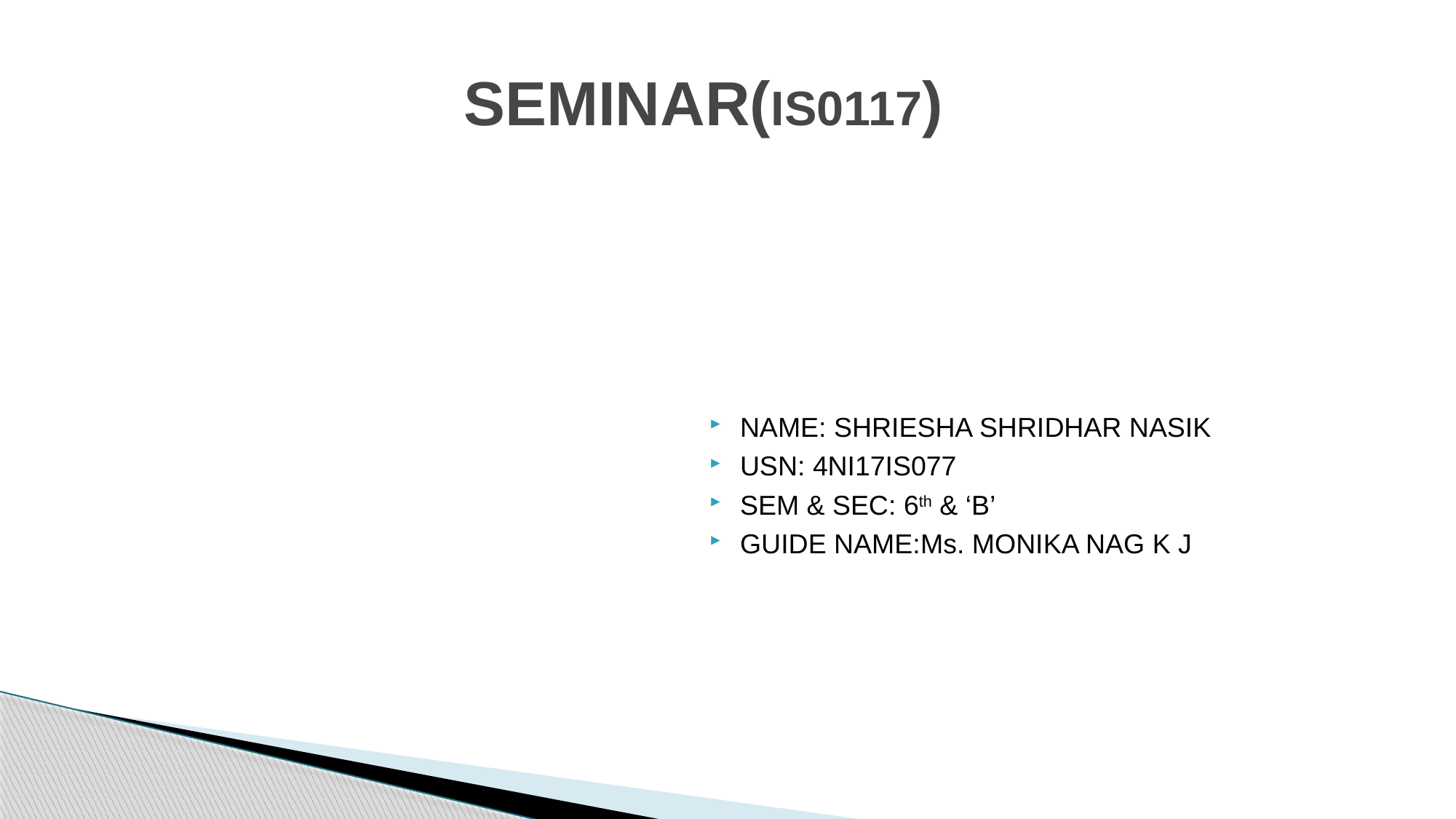

# SEMINAR(IS0117)
NAME: SHRIESHA SHRIDHAR NASIK
USN: 4NI17IS077
SEM & SEC: 6th & ‘B’
GUIDE NAME:Ms. MONIKA NAG K J